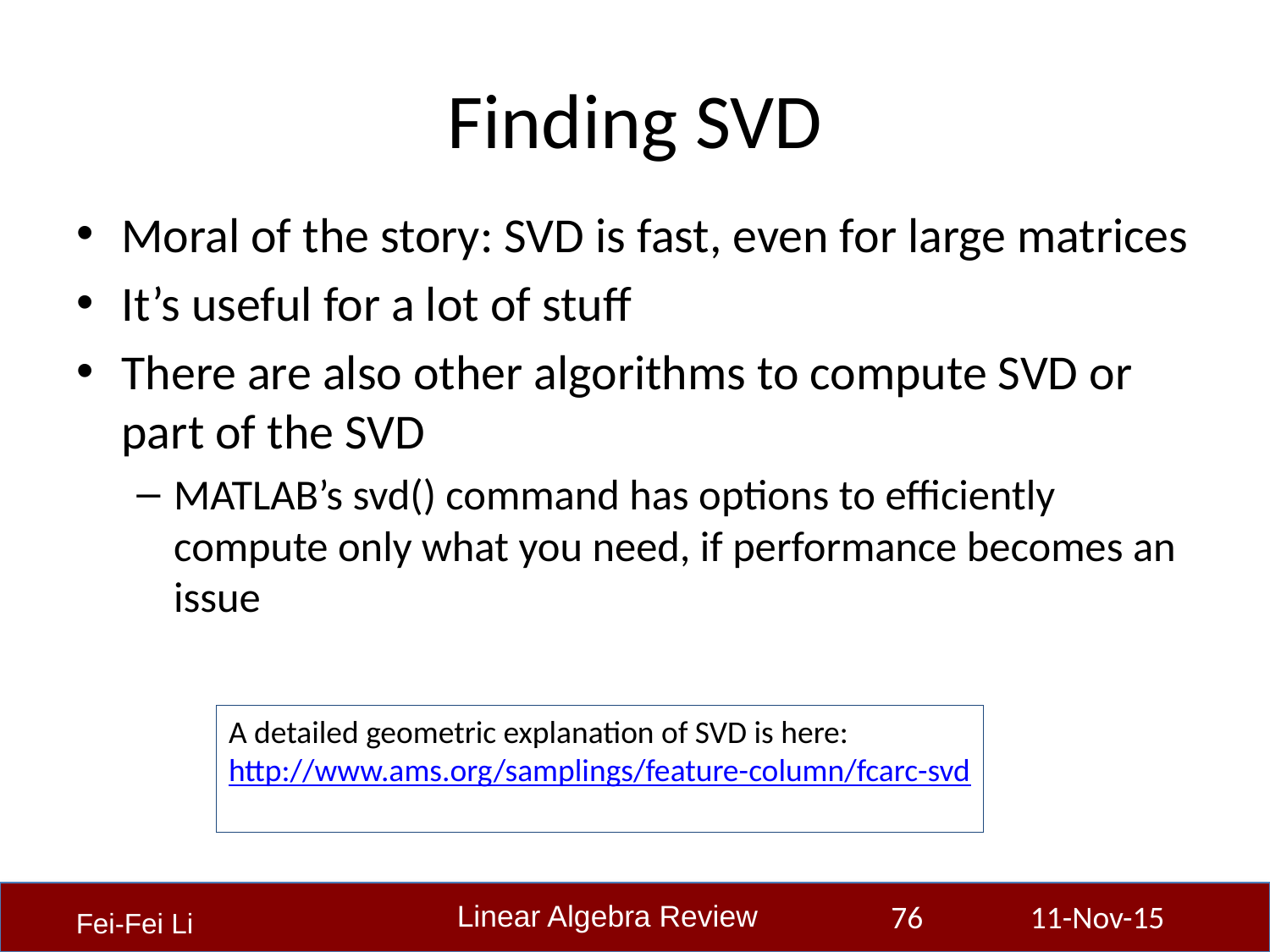

# Finding SVD
Moral of the story: SVD is fast, even for large matrices
It’s useful for a lot of stuff
There are also other algorithms to compute SVD or part of the SVD
MATLAB’s svd() command has options to efficiently compute only what you need, if performance becomes an issue
A detailed geometric explanation of SVD is here:
http://www.ams.org/samplings/feature-column/fcarc-svd

76
11-Nov-15